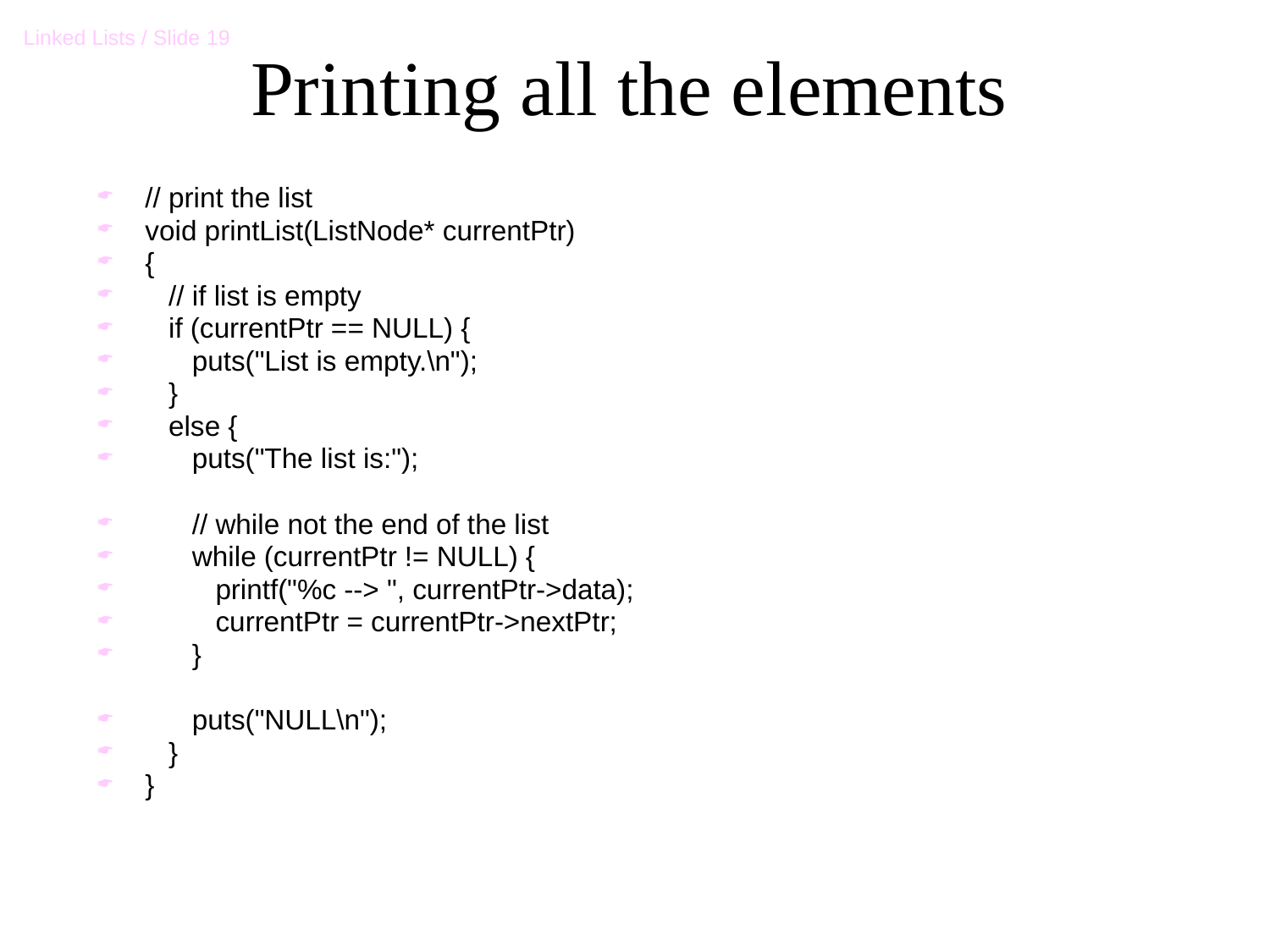

# Printing all the elements
// print the list
void printList(ListNode* currentPtr)
{
   // if list is empty
   if (currentPtr == NULL) {
      puts("List is empty.\n");
   }
   else {
      puts("The list is:");

      // while not the end of the list
      while (currentPtr != NULL) {
         printf("%c --> ", currentPtr->data);
         currentPtr = currentPtr->nextPtr;
      }

      puts("NULL\n");
   }
}
19